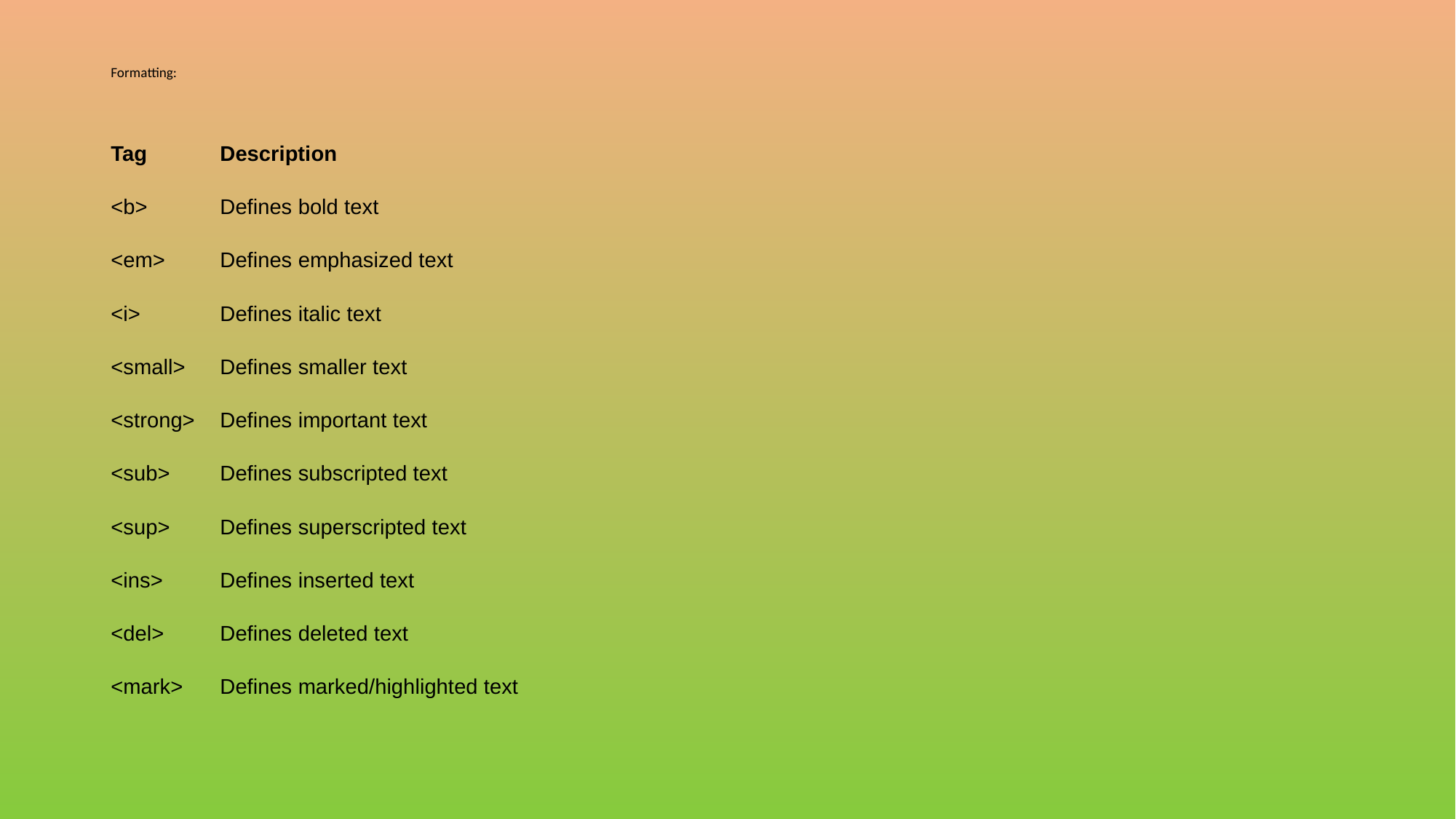

# Formatting:
Tag	Description
<b>	Defines bold text
<em>	Defines emphasized text
<i>	Defines italic text
<small>	Defines smaller text
<strong>	Defines important text
<sub>	Defines subscripted text
<sup>	Defines superscripted text
<ins>	Defines inserted text
<del>	Defines deleted text
<mark>	Defines marked/highlighted text